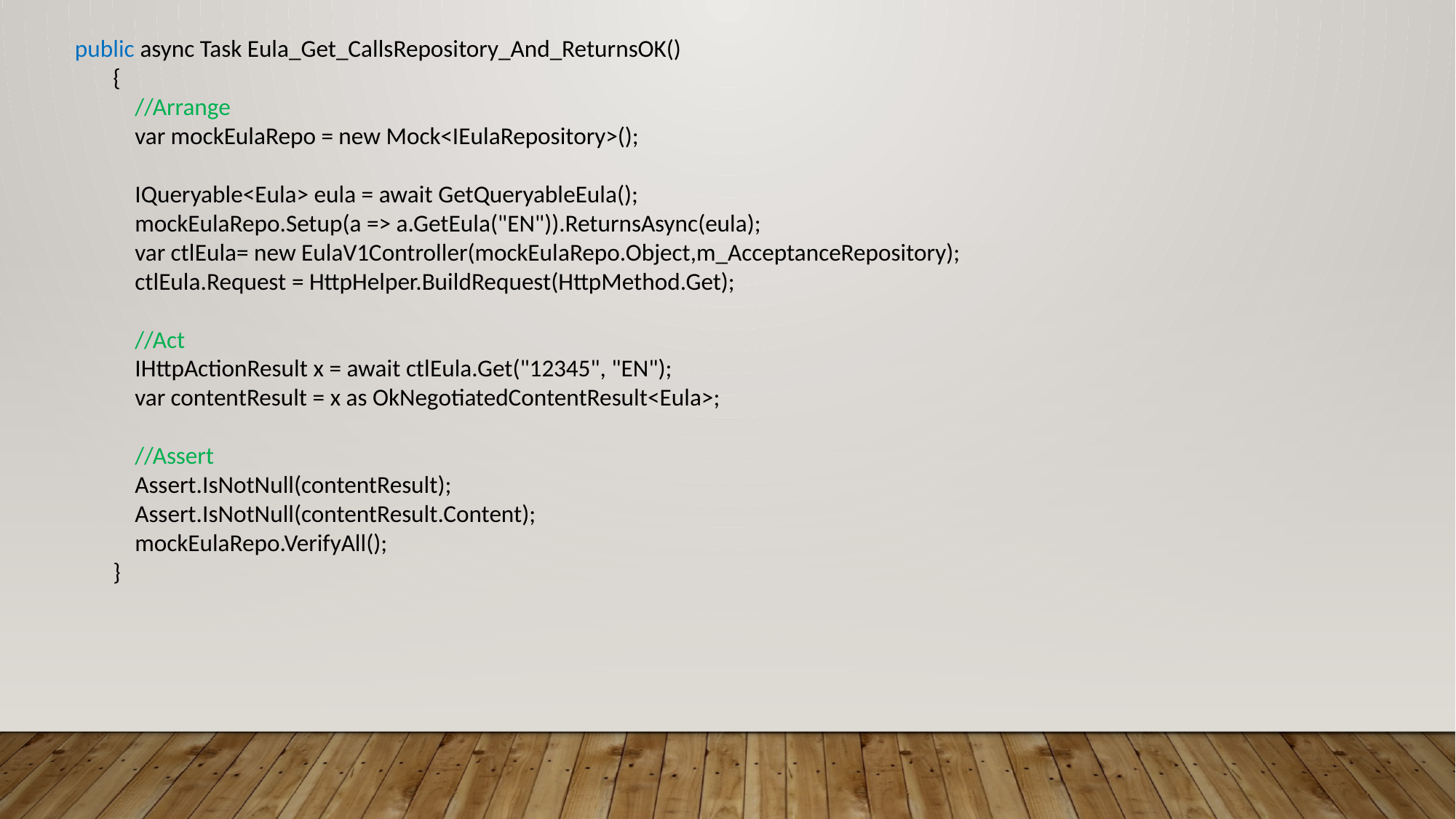

public async Task Eula_Get_CallsRepository_And_ReturnsOK()
        {
            //Arrange
            var mockEulaRepo = new Mock<IEulaRepository>();

            IQueryable<Eula> eula = await GetQueryableEula();
            mockEulaRepo.Setup(a => a.GetEula("EN")).ReturnsAsync(eula);
            var ctlEula= new EulaV1Controller(mockEulaRepo.Object,m_AcceptanceRepository);
            ctlEula.Request = HttpHelper.BuildRequest(HttpMethod.Get);

            //Act
            IHttpActionResult x = await ctlEula.Get("12345", "EN");
            var contentResult = x as OkNegotiatedContentResult<Eula>;

            //Assert
            Assert.IsNotNull(contentResult);
            Assert.IsNotNull(contentResult.Content);
            mockEulaRepo.VerifyAll();
        }